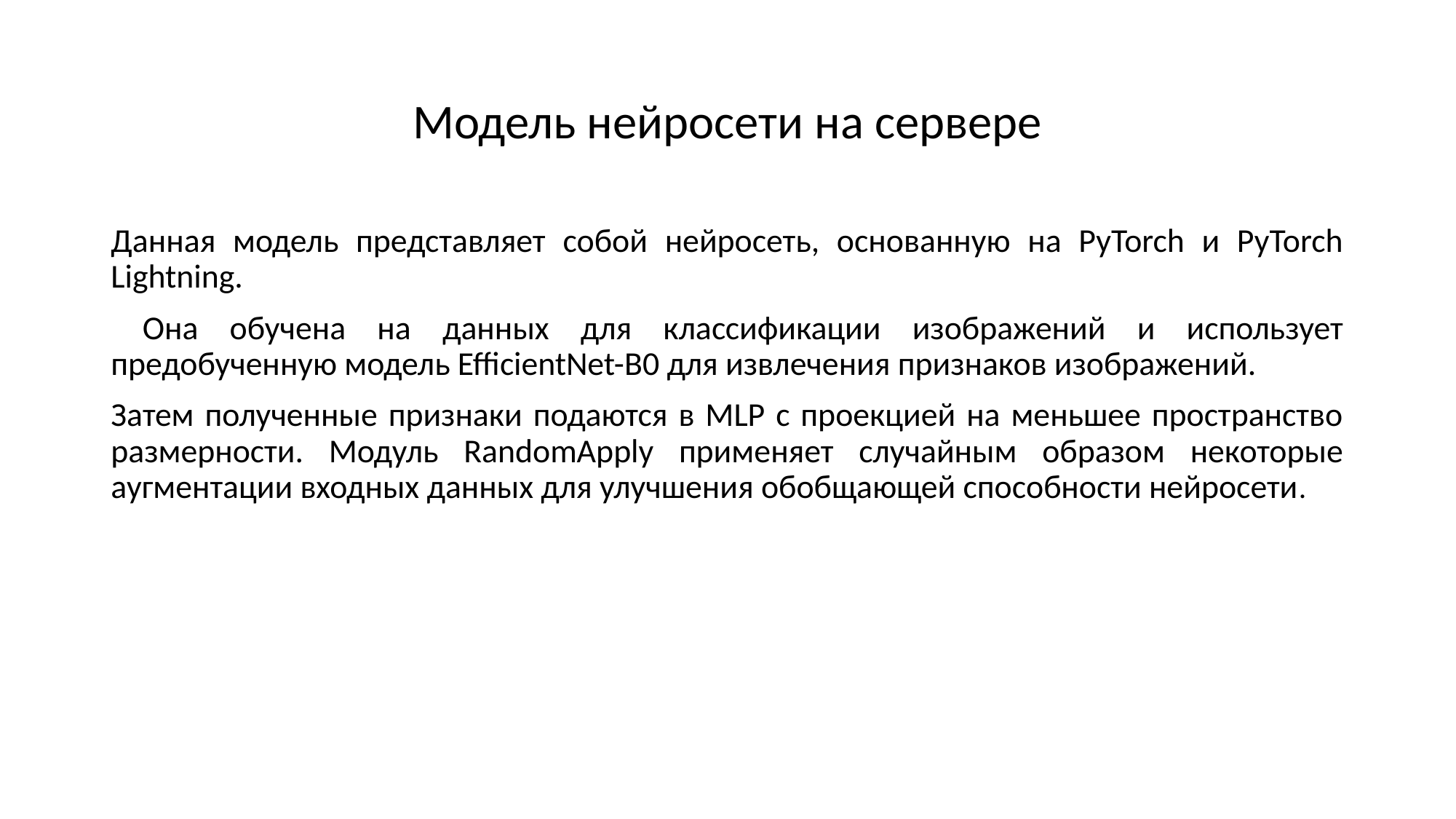

# Модель нейросети на сервере
Данная модель представляет собой нейросеть, основанную на PyTorch и PyTorch Lightning.
 Она обучена на данных для классификации изображений и использует предобученную модель EfficientNet-B0 для извлечения признаков изображений.
Затем полученные признаки подаются в MLP с проекцией на меньшее пространство размерности. Модуль RandomApply применяет случайным образом некоторые аугментации входных данных для улучшения обобщающей способности нейросети.